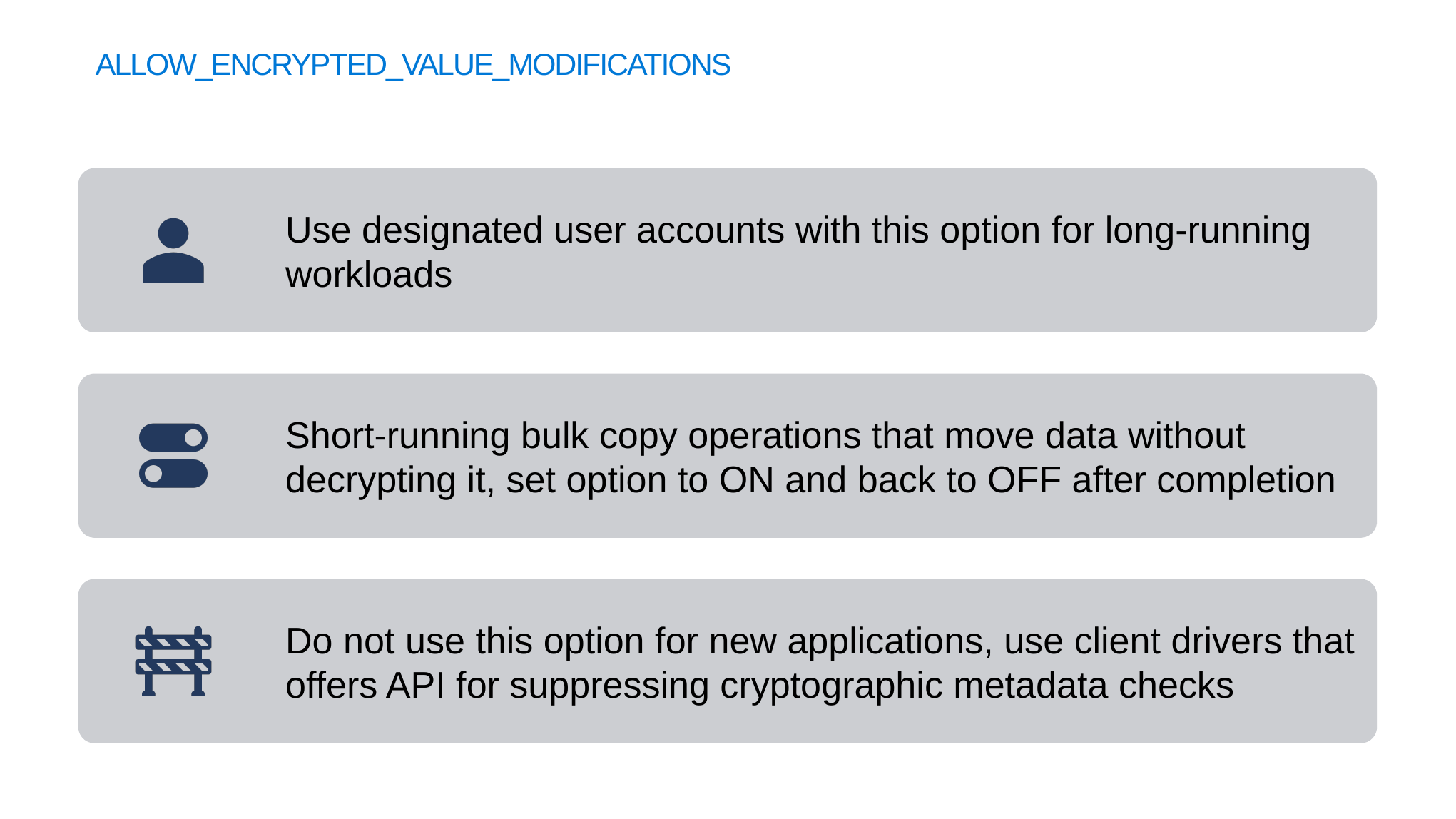

# ALLOW_ENCRYPTED_VALUE_MODIFICATIONS
Use designated user accounts with this option for long-running workloads
Short-running bulk copy operations that move data without decrypting it, set option to ON and back to OFF after completion
Do not use this option for new applications, use client drivers that offers API for suppressing cryptographic metadata checks